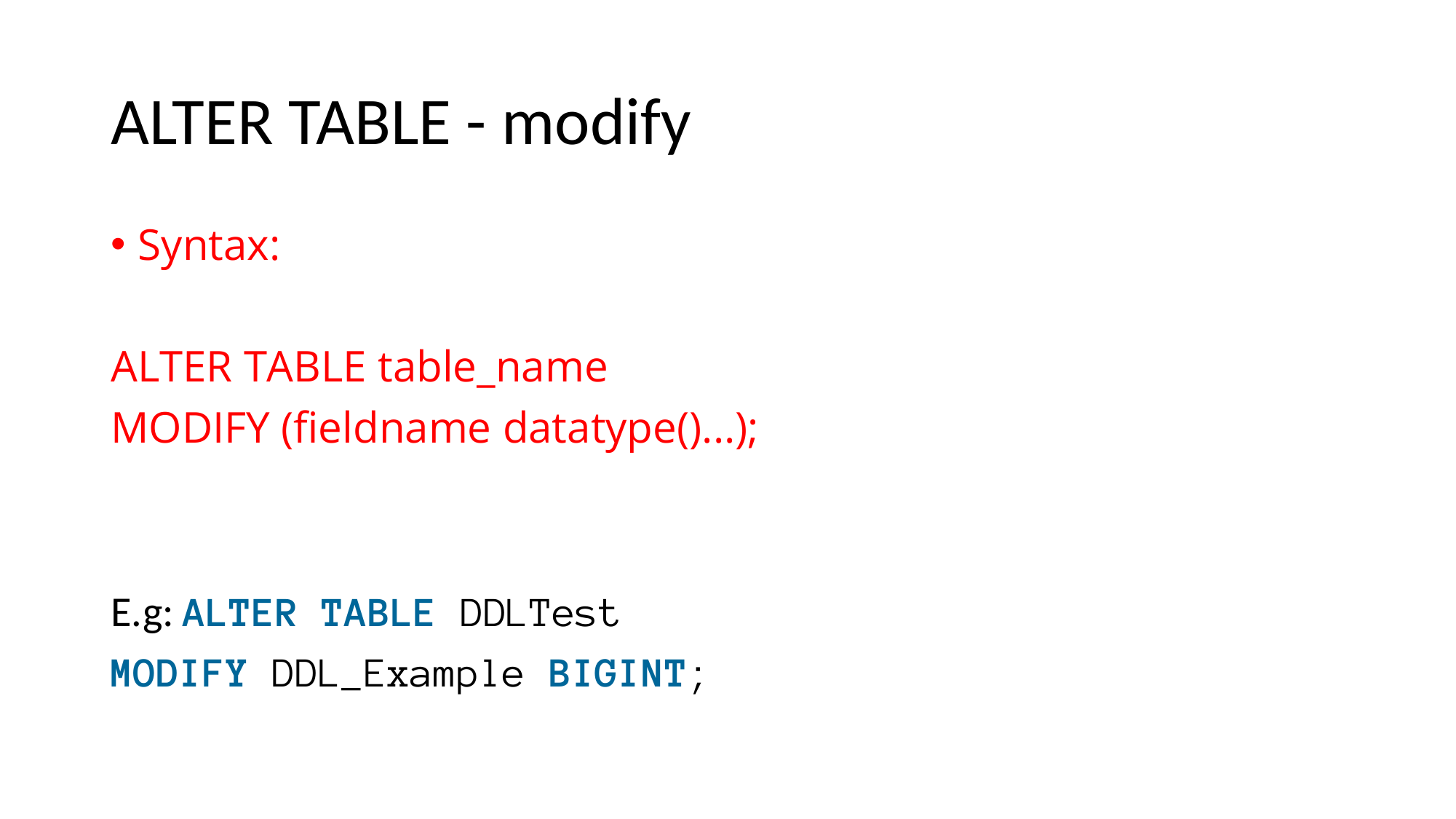

# ALTER TABLE - modify
Syntax:

ALTER TABLE table_name
MODIFY (fieldname datatype()...);

E.g: ALTER TABLE DDLTest
MODIFY DDL_Example BIGINT;